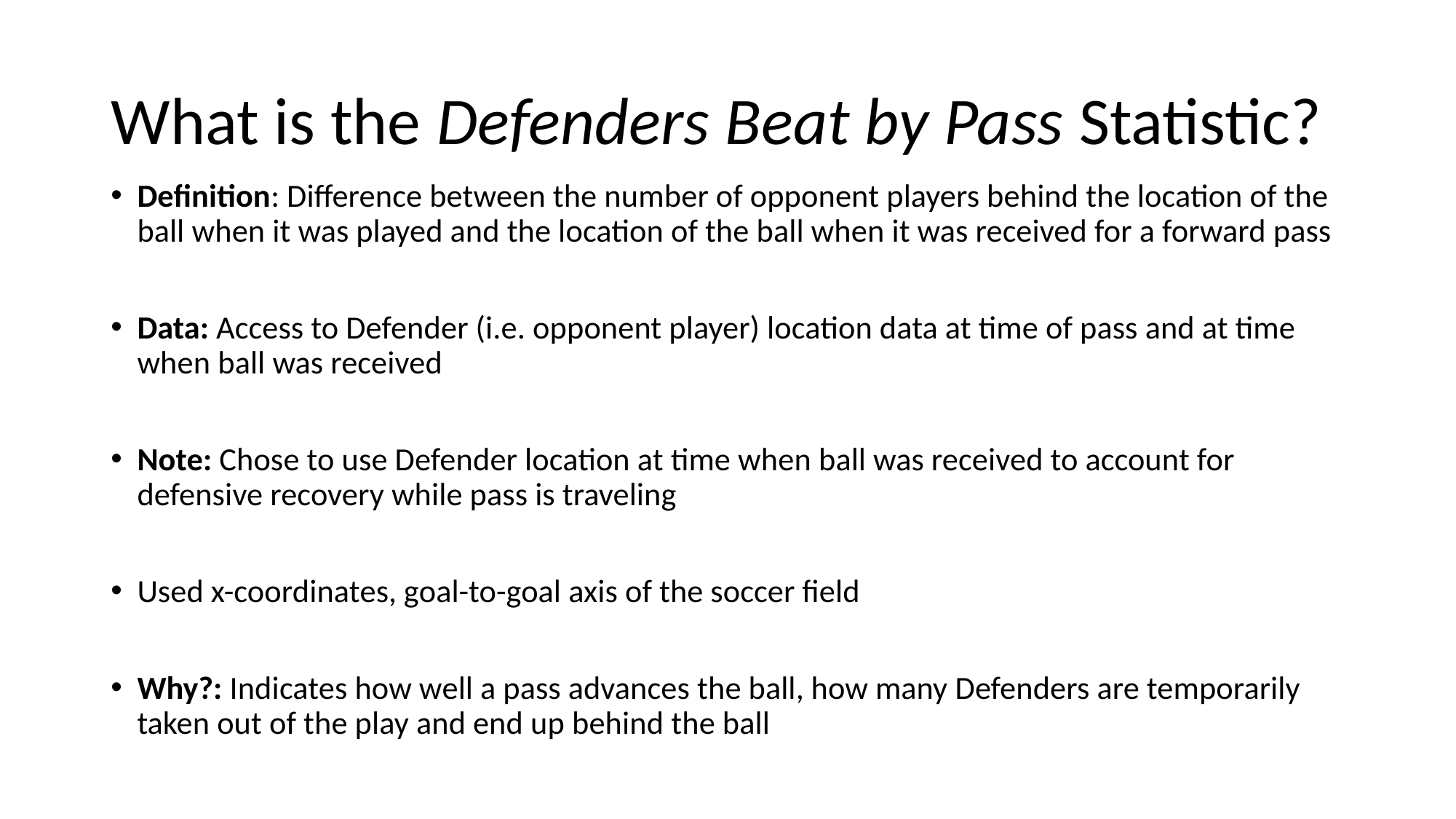

# What is the Defenders Beat by Pass Statistic?
Definition: Difference between the number of opponent players behind the location of the ball when it was played and the location of the ball when it was received for a forward pass

Data: Access to Defender (i.e. opponent player) location data at time of pass and at time when ball was received

Note: Chose to use Defender location at time when ball was received to account for defensive recovery while pass is traveling

Used x-coordinates, goal-to-goal axis of the soccer field

Why?: Indicates how well a pass advances the ball, how many Defenders are temporarily taken out of the play and end up behind the ball